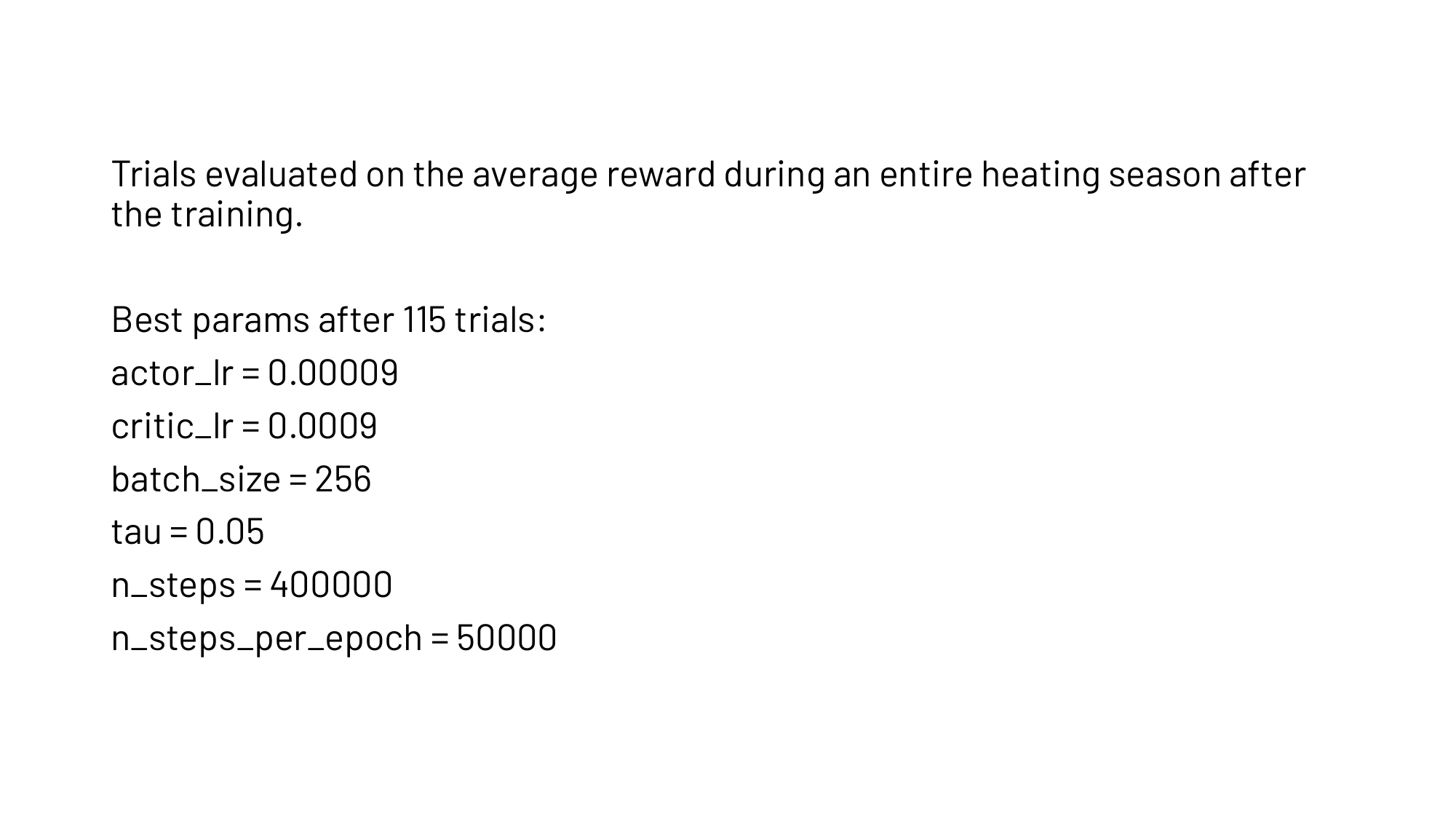

Trials evaluated on the average reward during an entire heating season after the training.

Best params after 115 trials:
actor_lr = 0.00009
critic_lr = 0.0009
batch_size = 256
tau = 0.05
n_steps = 400000
n_steps_per_epoch = 50000